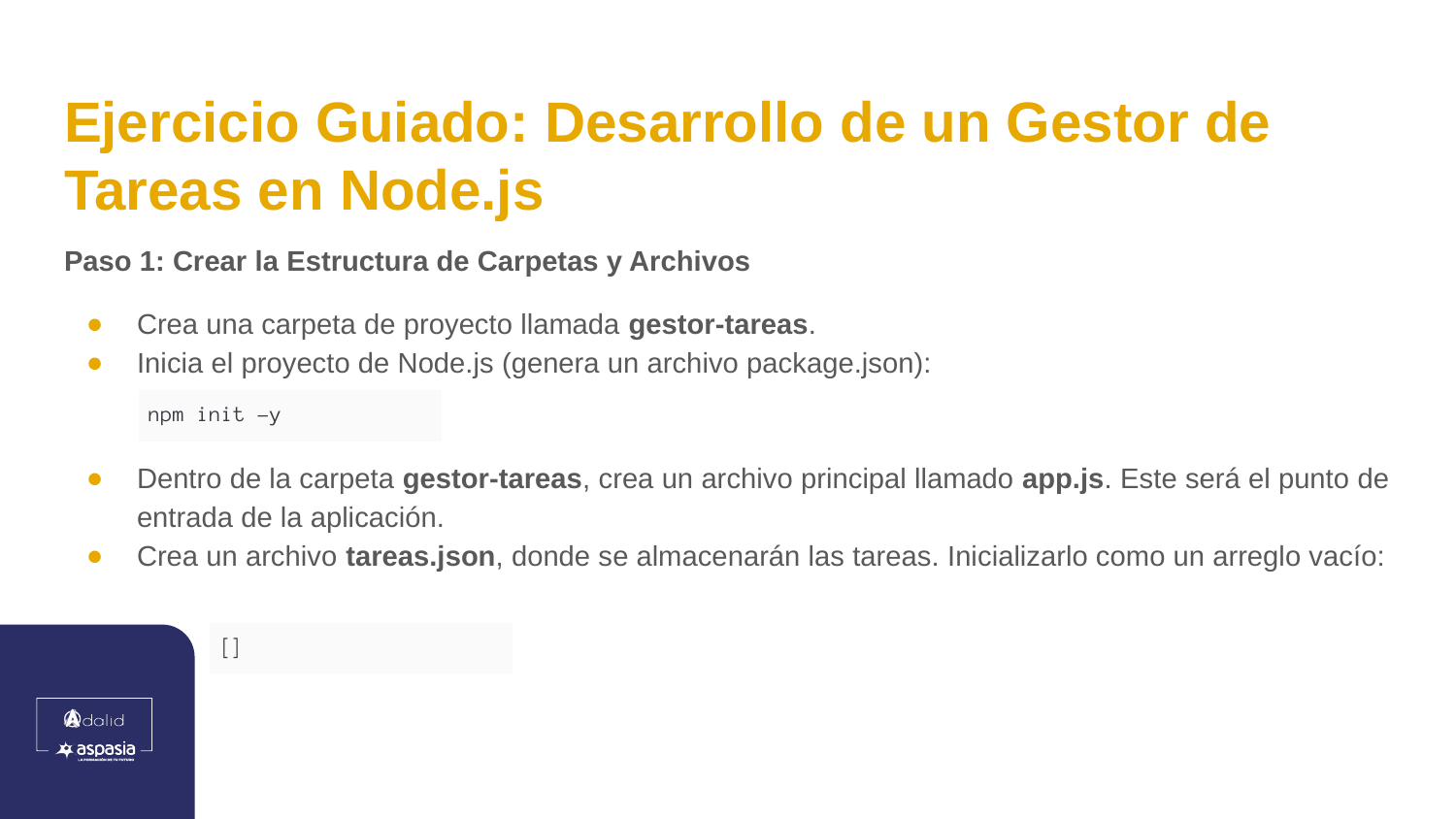

# Ejercicio Guiado: Desarrollo de un Gestor de Tareas en Node.js

Paso 1: Crear la Estructura de Carpetas y Archivos
Crea una carpeta de proyecto llamada gestor-tareas.
Inicia el proyecto de Node.js (genera un archivo package.json):
| npm init -y |
| --- |
Dentro de la carpeta gestor-tareas, crea un archivo principal llamado app.js. Este será el punto de entrada de la aplicación.
Crea un archivo tareas.json, donde se almacenarán las tareas. Inicializarlo como un arreglo vacío:
| [] |
| --- |